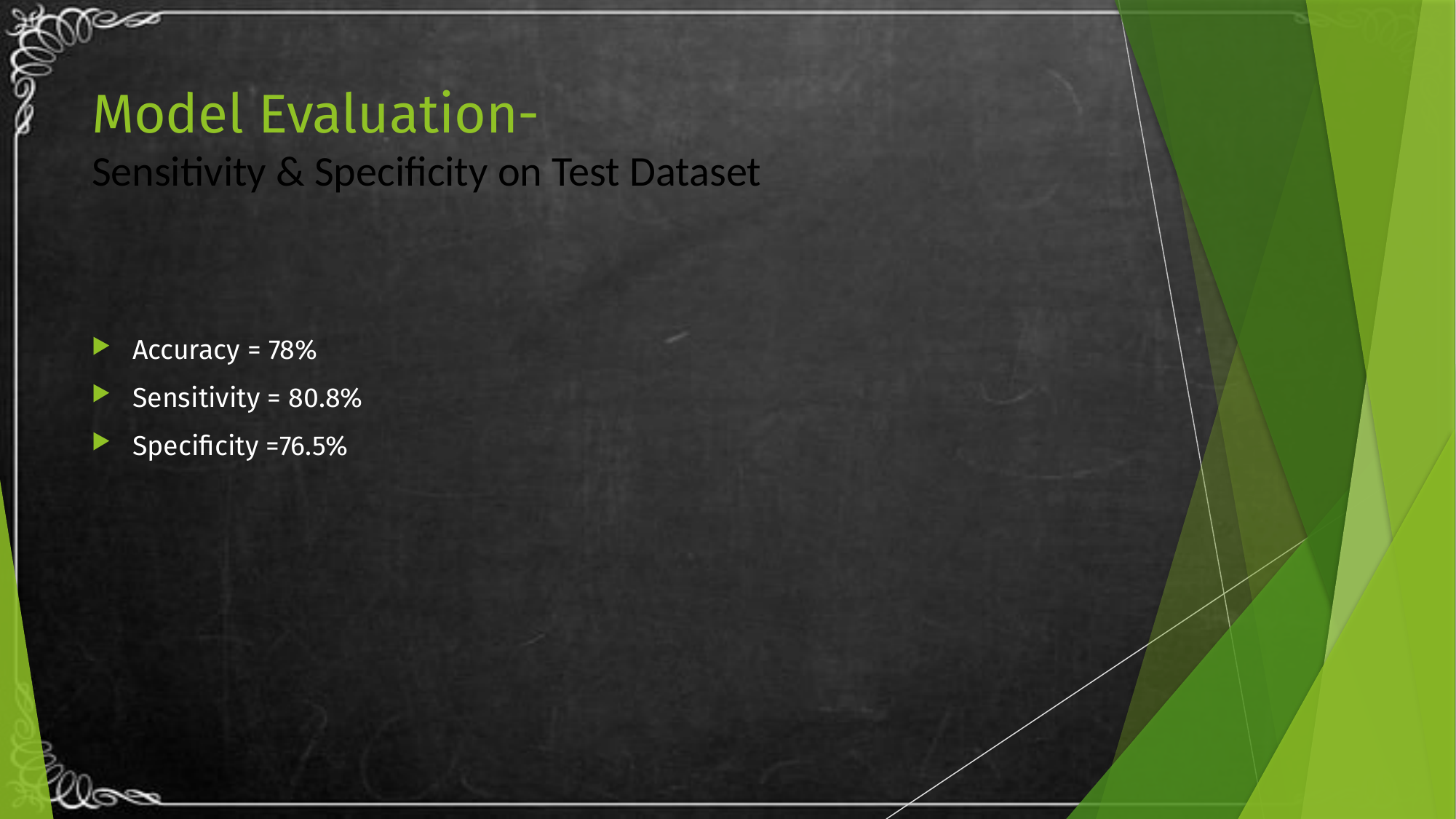

# Model Evaluation- Sensitivity & Specificity on Test Dataset
Accuracy = 78%
Sensitivity = 80.8%
Specificity =76.5%